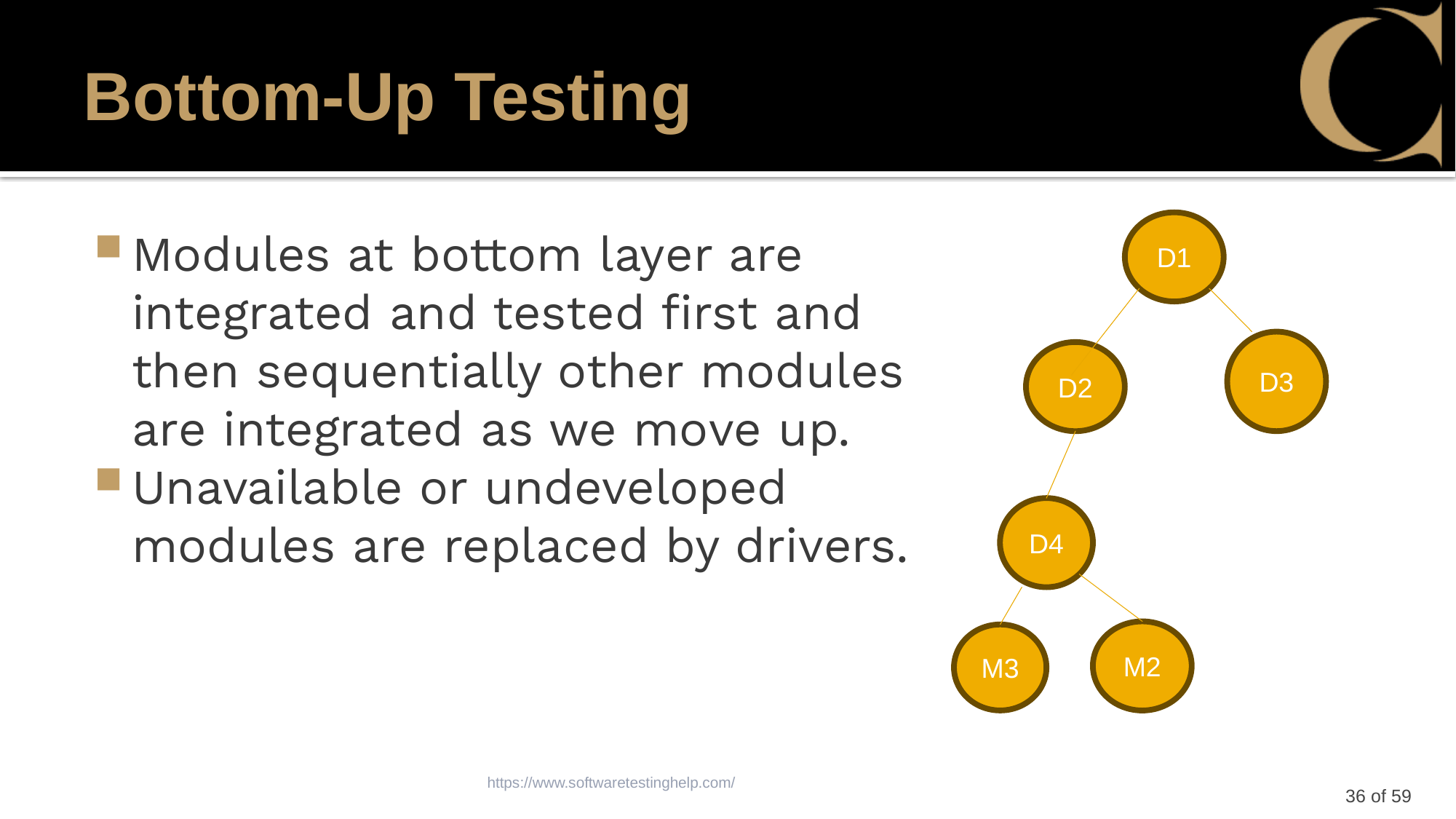

# Bottom-Up Testing
Modules at bottom layer are integrated and tested first and then sequentially other modules are integrated as we move up.
Unavailable or undeveloped modules are replaced by drivers.
D1
D3
D2
D4
M2
M3
https://www.softwaretestinghelp.com/
36 of 59